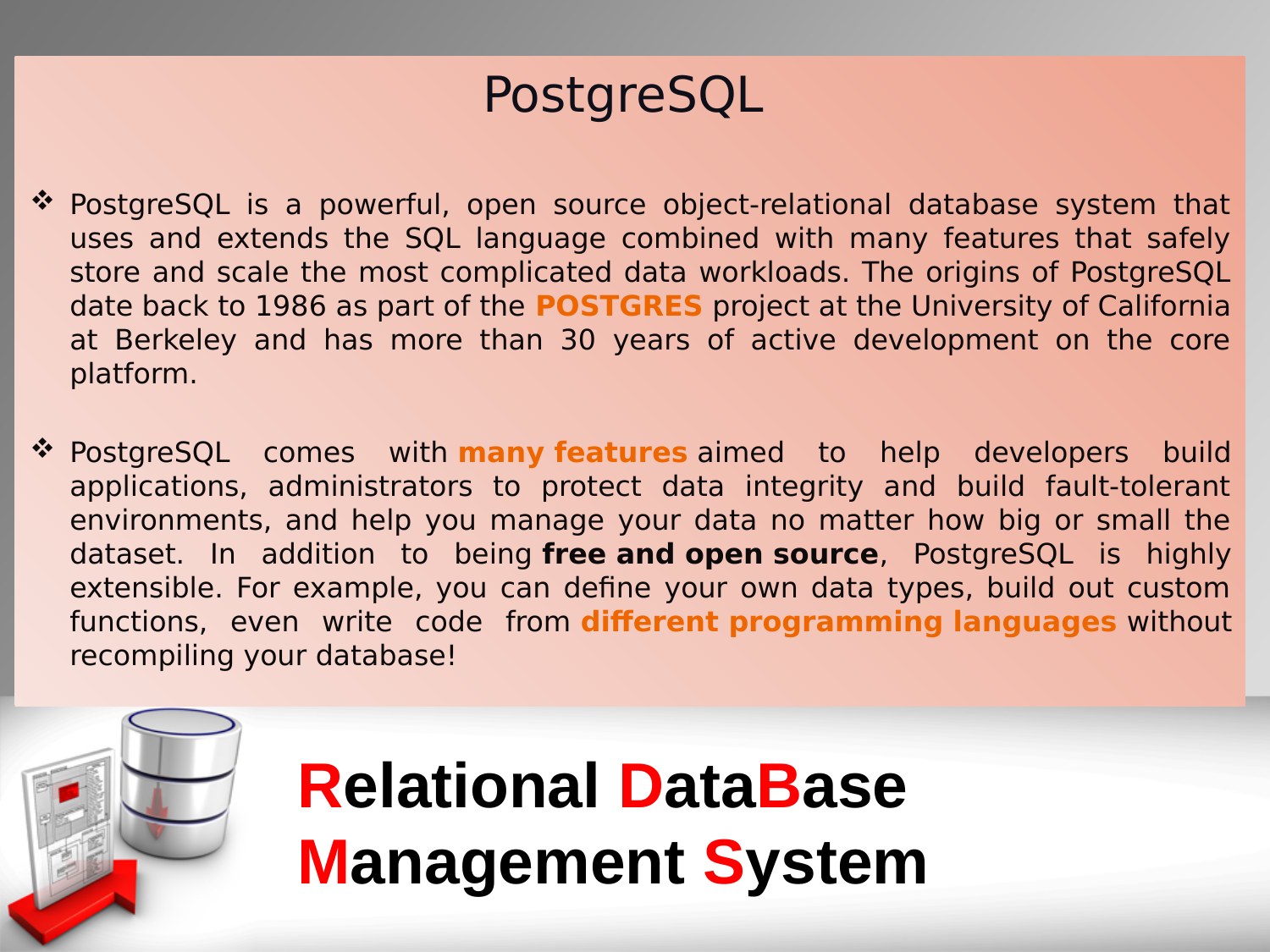

PostgreSQL

PostgreSQL is a powerful, open source object-relational database system that uses and extends the SQL language combined with many features that safely store and scale the most complicated data workloads. The origins of PostgreSQL date back to 1986 as part of the POSTGRES project at the University of California at Berkeley and has more than 30 years of active development on the core platform.

PostgreSQL comes with many features aimed to help developers build applications, administrators to protect data integrity and build fault-tolerant environments, and help you manage your data no matter how big or small the dataset. In addition to being free and open source, PostgreSQL is highly extensible. For example, you can define your own data types, build out custom functions, even write code from different programming languages without recompiling your database!
# Relational DataBase Management System